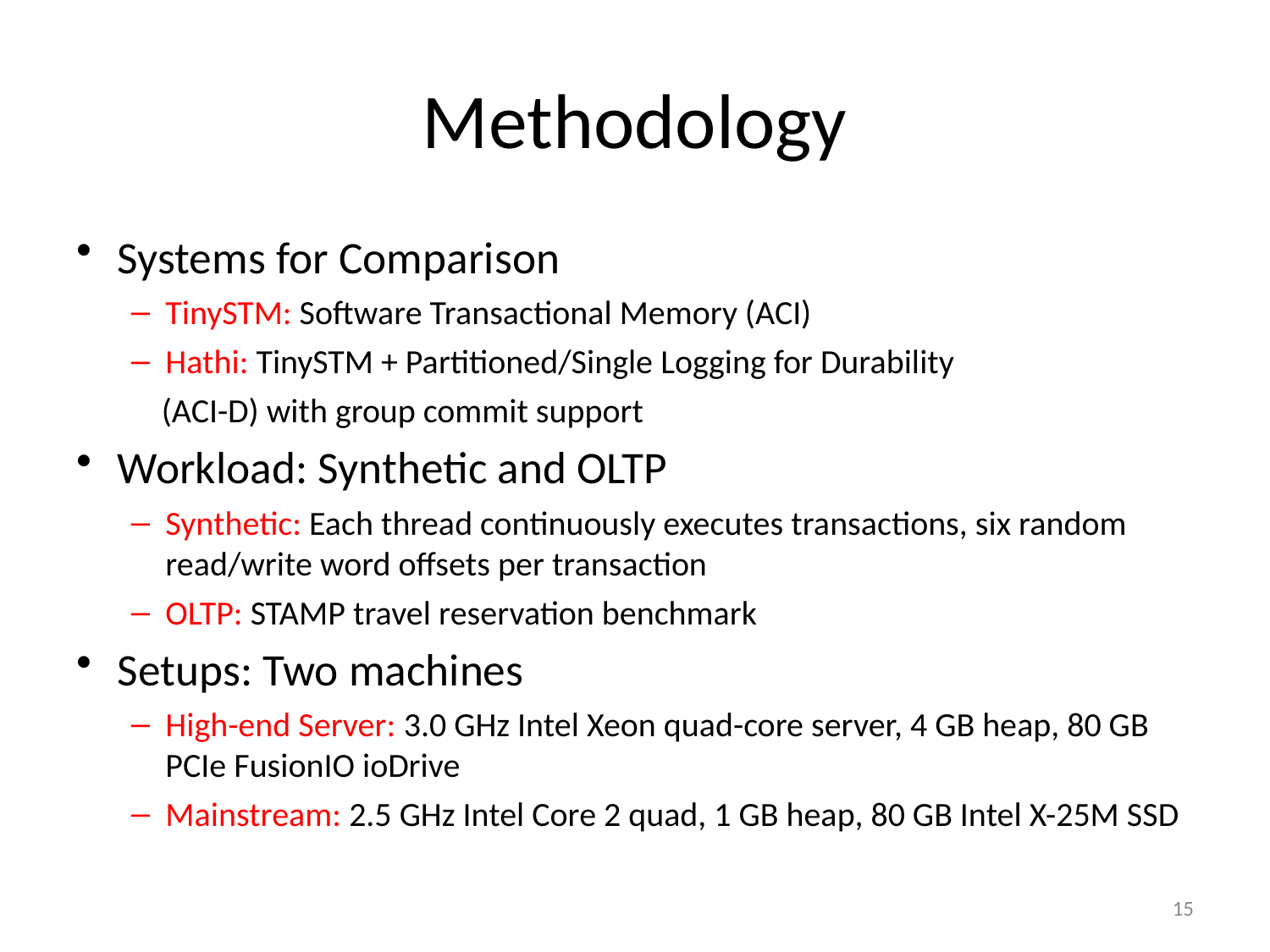

Methodology
Systems for Comparison
TinySTM: Software Transactional Memory (ACI)
Hathi: TinySTM + Partitioned/Single Logging for Durability
    (ACI-D) with group commit support
Workload: Synthetic and OLTP
Synthetic: Each thread continuously executes transactions, six random read/write word offsets per transaction
OLTP: STAMP travel reservation benchmark
Setups: Two machines
High-end Server: 3.0 GHz Intel Xeon quad-core server, 4 GB heap, 80 GB PCIe FusionIO ioDrive
Mainstream: 2.5 GHz Intel Core 2 quad, 1 GB heap, 80 GB Intel X-25M SSD
15